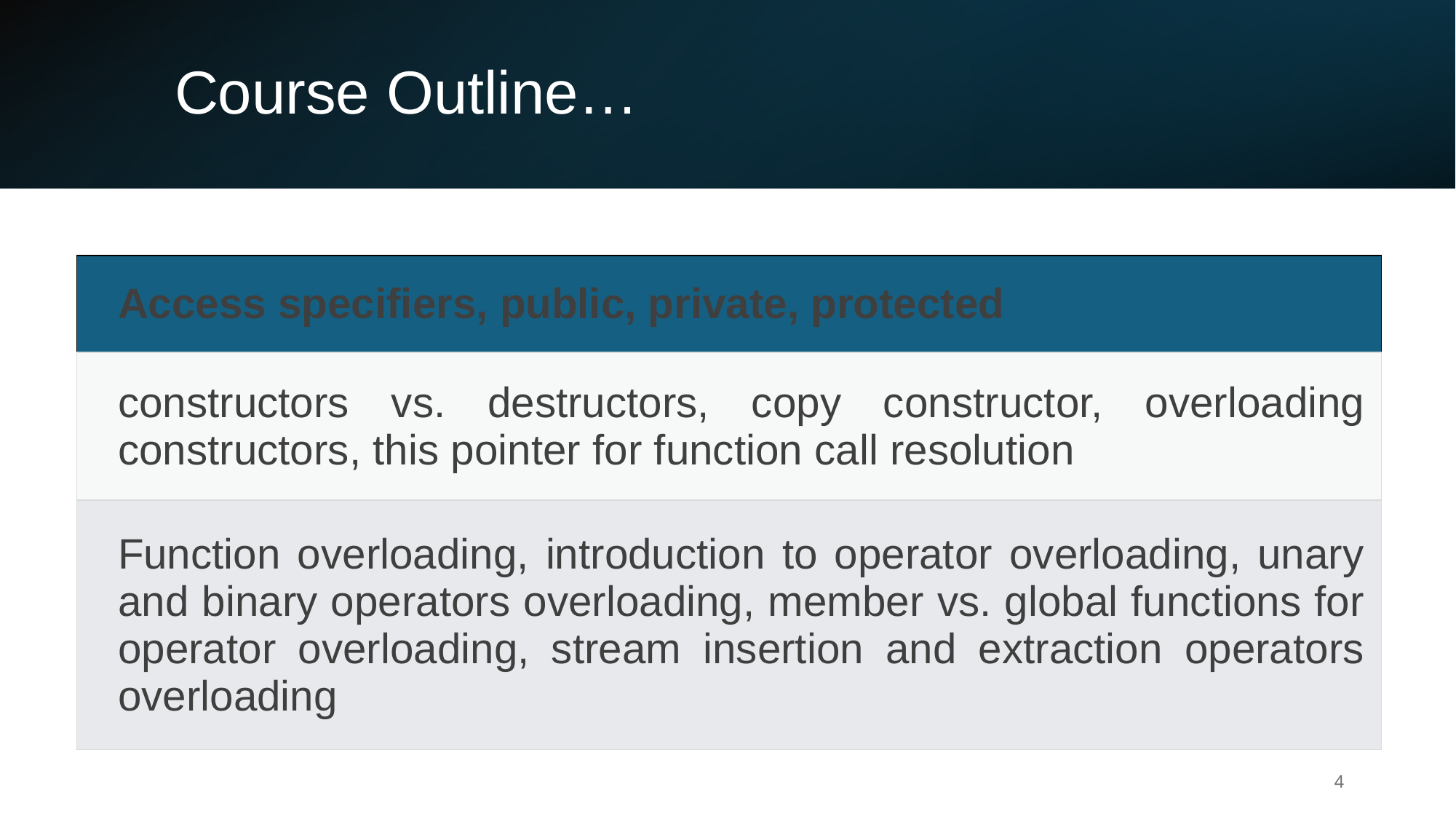

# Course Outline…
| Access specifiers, public, private, protected |
| --- |
| constructors vs. destructors, copy constructor, overloading constructors, this pointer for function call resolution |
| Function overloading, introduction to operator overloading, unary and binary operators overloading, member vs. global functions for operator overloading, stream insertion and extraction operators overloading |
4